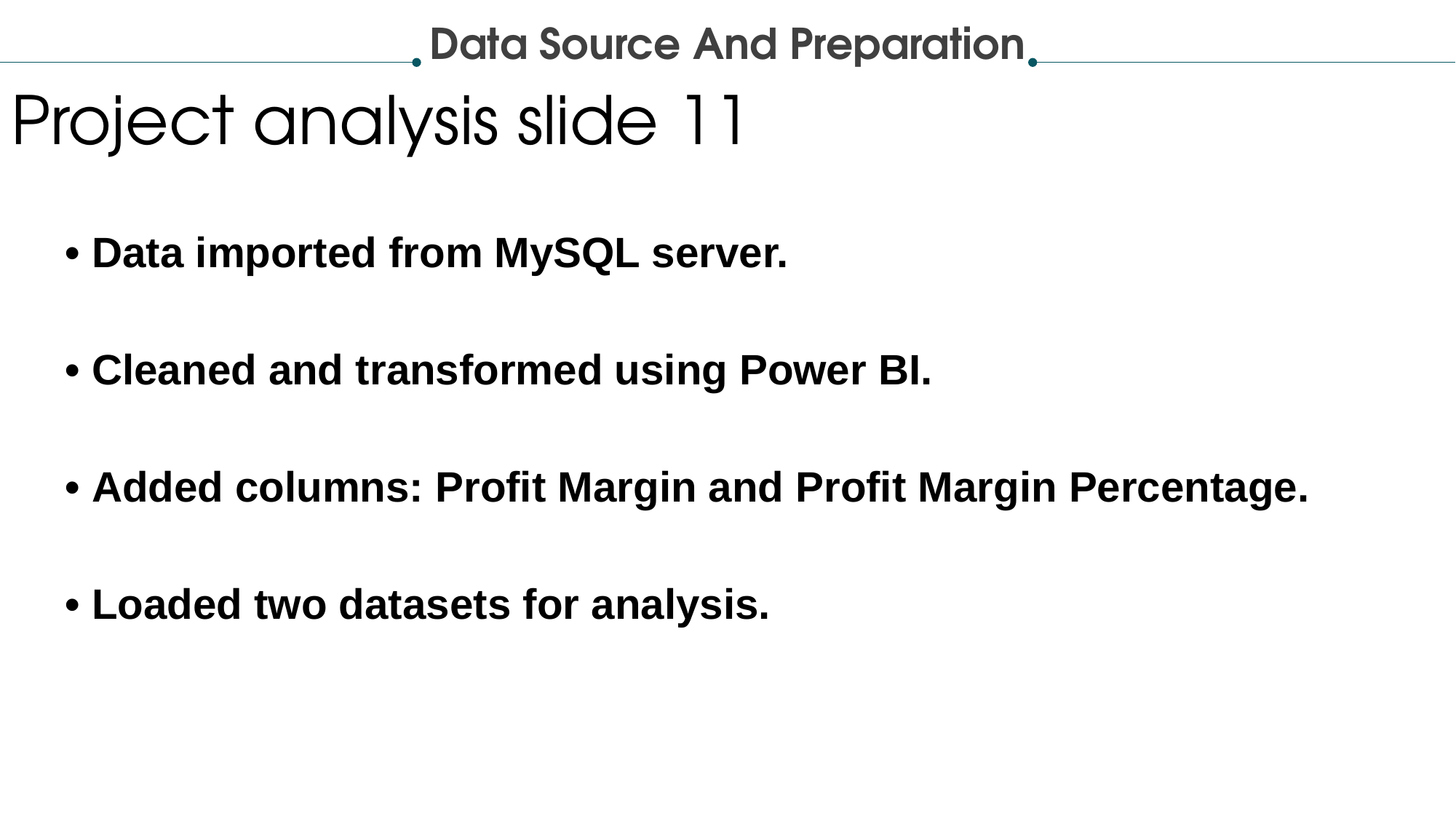

Data Source And Preparation
Project analysis slide 11
• Data imported from MySQL server.
• Cleaned and transformed using Power BI.
• Added columns: Profit Margin and Profit Margin Percentage.
• Loaded two datasets for analysis.